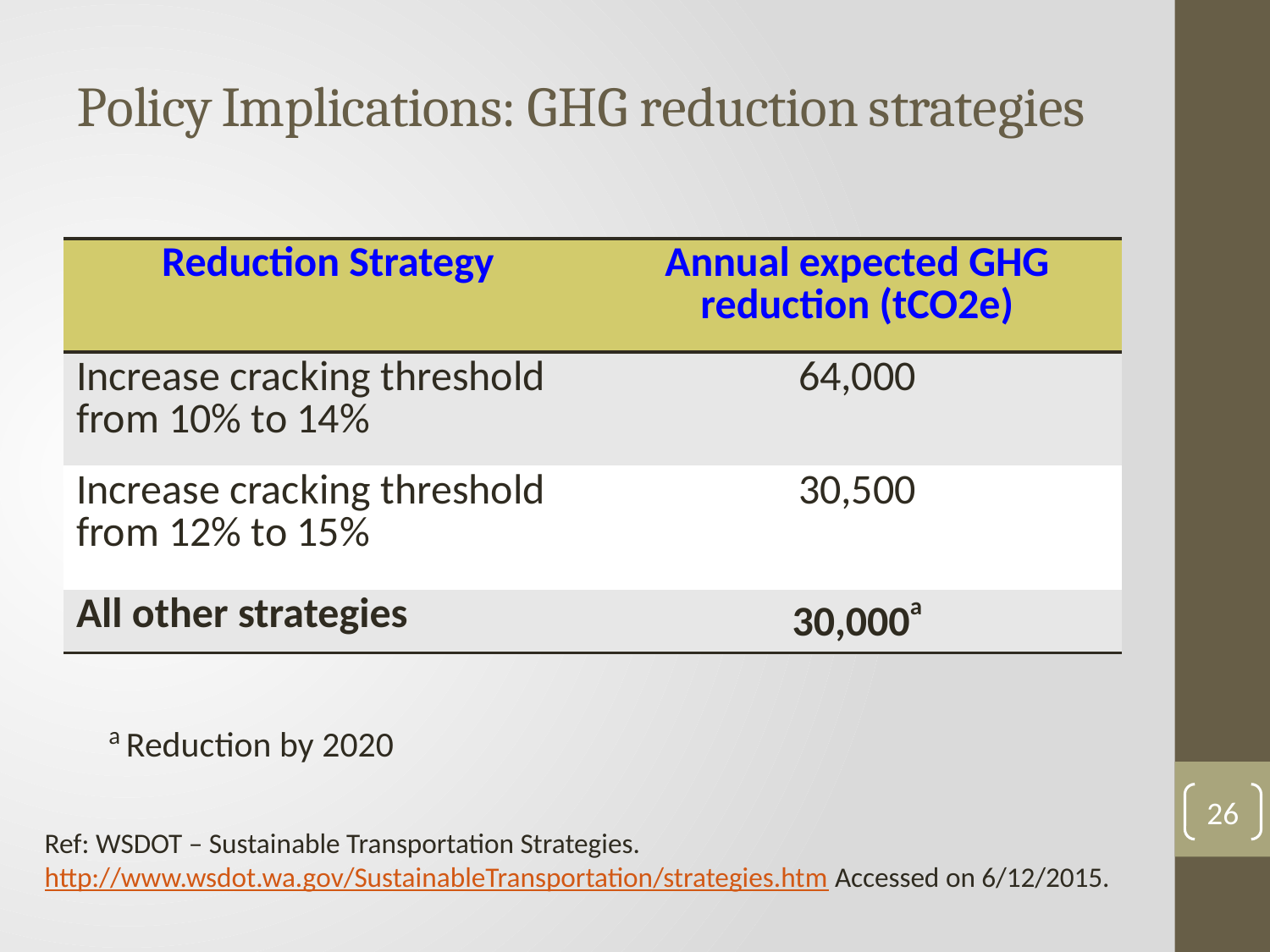

# Policy Implications: GHG reduction strategies
| Reduction Strategy | Annual expected GHG reduction (tCO2e) |
| --- | --- |
| Increase cracking threshold from 10% to 14% | 64,000 |
| Increase cracking threshold from 12% to 15% | 30,500 |
| All other strategies | 30,000a |
a Reduction by 2020
26
Ref: WSDOT – Sustainable Transportation Strategies. http://www.wsdot.wa.gov/SustainableTransportation/strategies.htm Accessed on 6/12/2015.